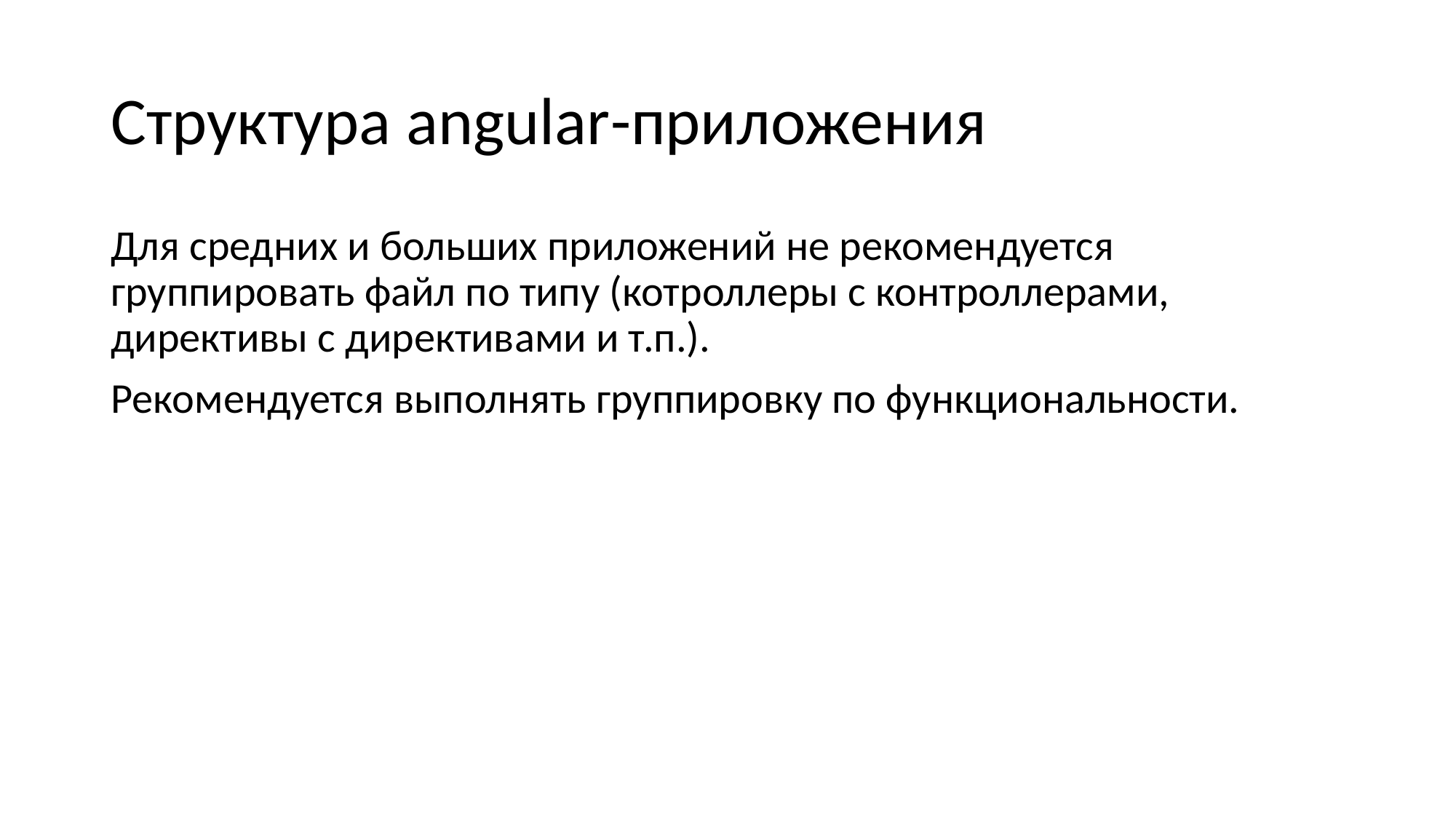

# Структура angular-приложения
Для средних и больших приложений не рекомендуется группировать файл по типу (котроллеры с контроллерами, директивы с директивами и т.п.).
Рекомендуется выполнять группировку по функциональности.